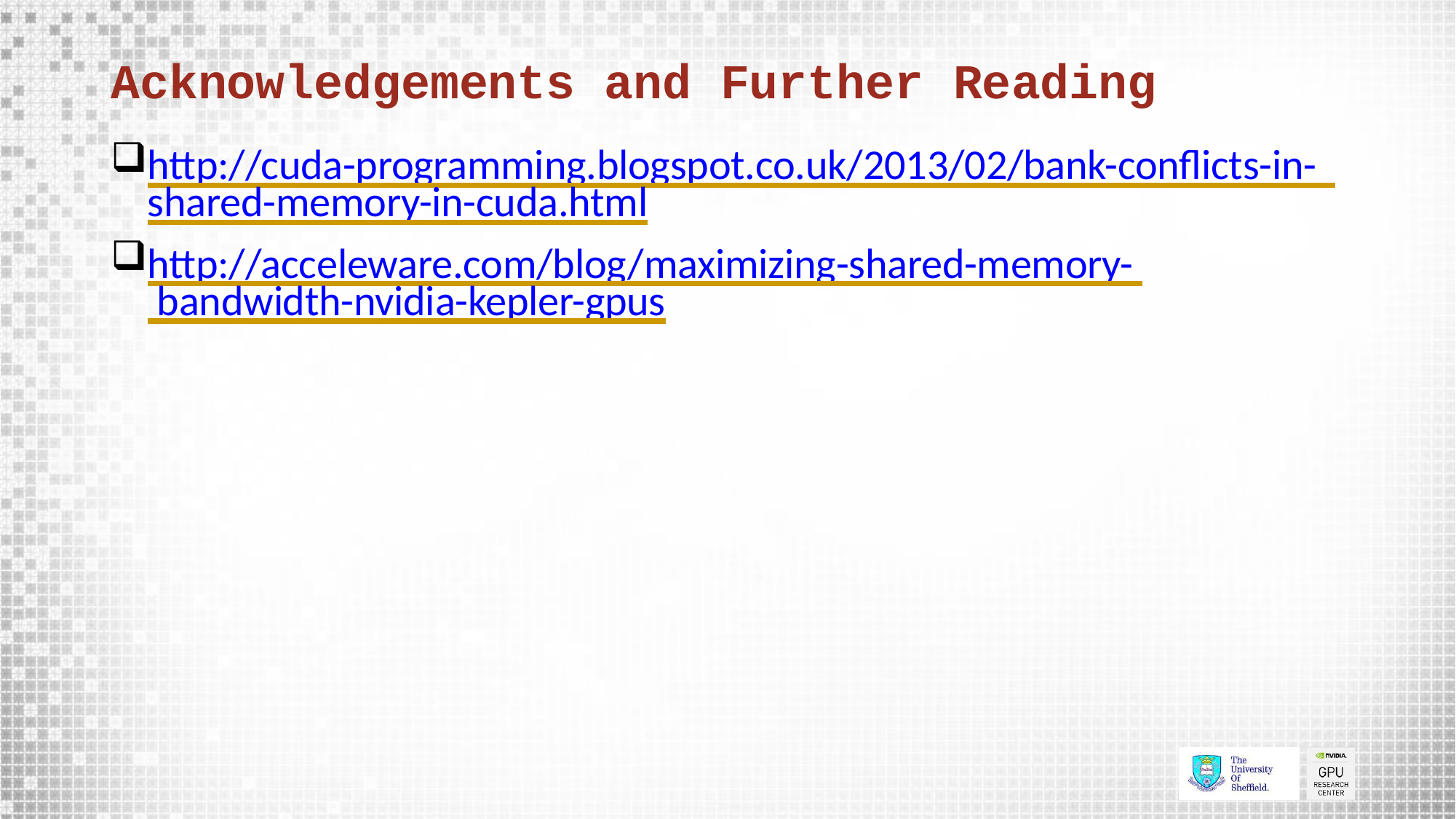

# Acknowledgements and Further Reading
http://cuda-programming.blogspot.co.uk/2013/02/bank-conflicts-in-  shared-memory-in-cuda.html
http://acceleware.com/blog/maximizing-shared-memory-  bandwidth-nvidia-kepler-gpus